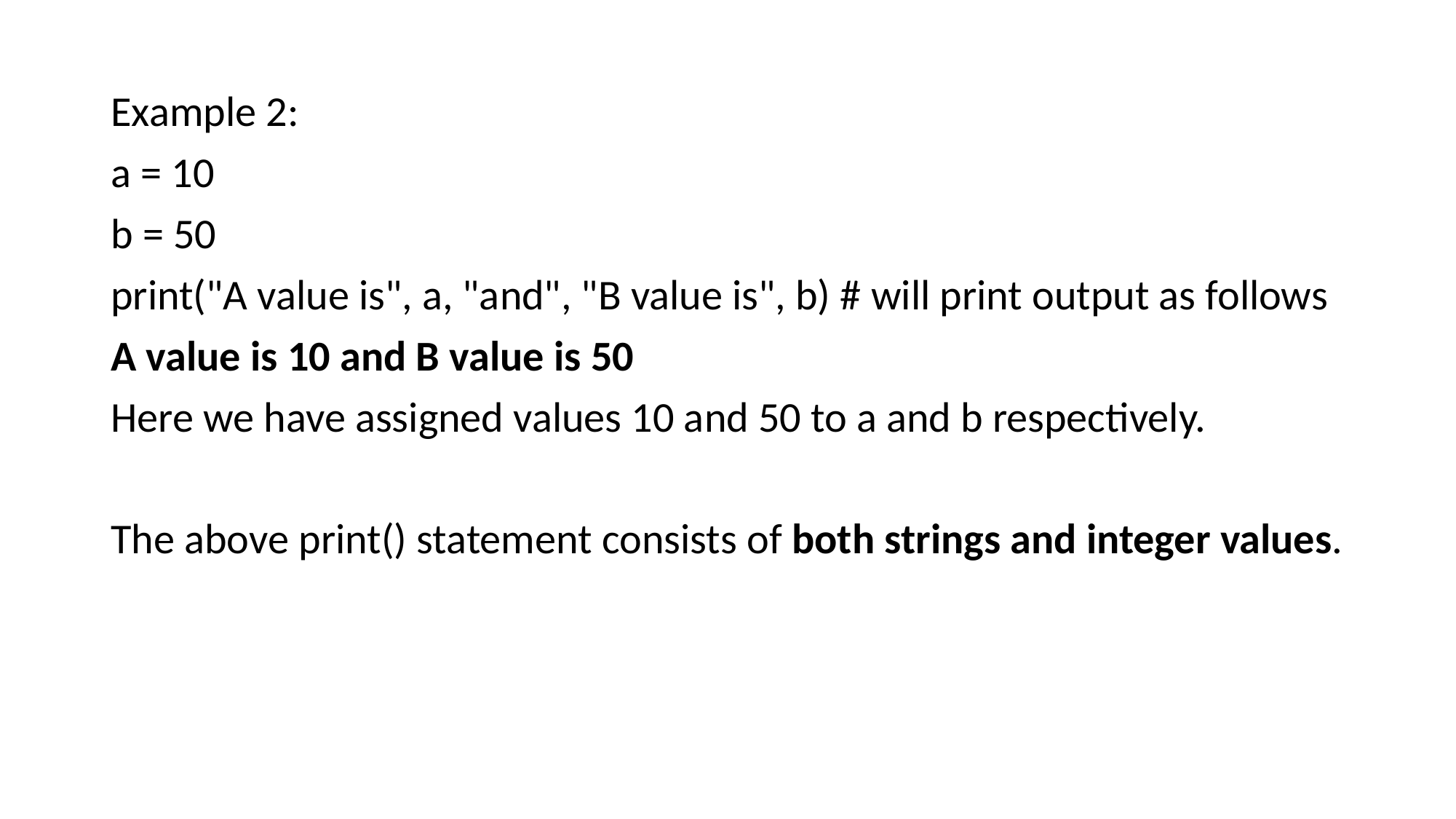

Example 2:
a = 10
b = 50
print("A value is", a, "and", "B value is", b) # will print output as follows
A value is 10 and B value is 50
Here we have assigned values 10 and 50 to a and b respectively.

The above print() statement consists of both strings and integer values.